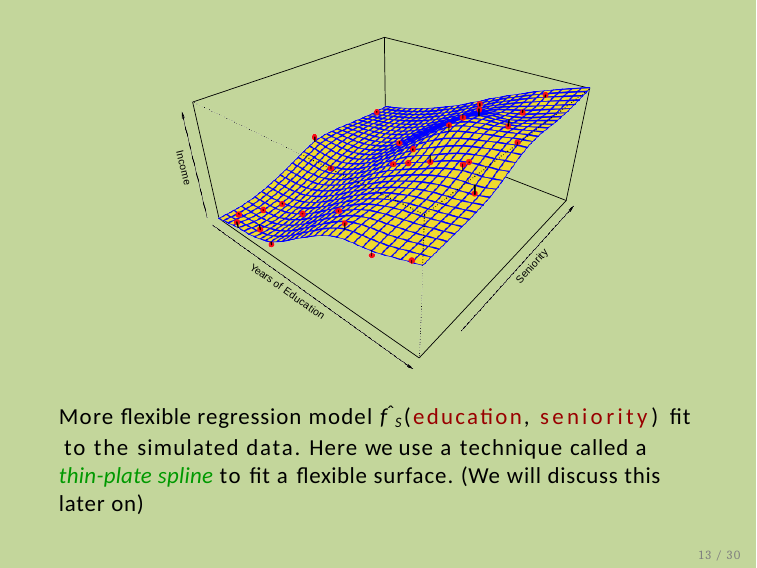

Income
Seniority
Years of Education
More flexible regression model fˆS (education, seniority) fit  to the simulated data. Here we use a technique called a thin-plate spline to fit a flexible surface. (We will discuss this later on)
13 / 30